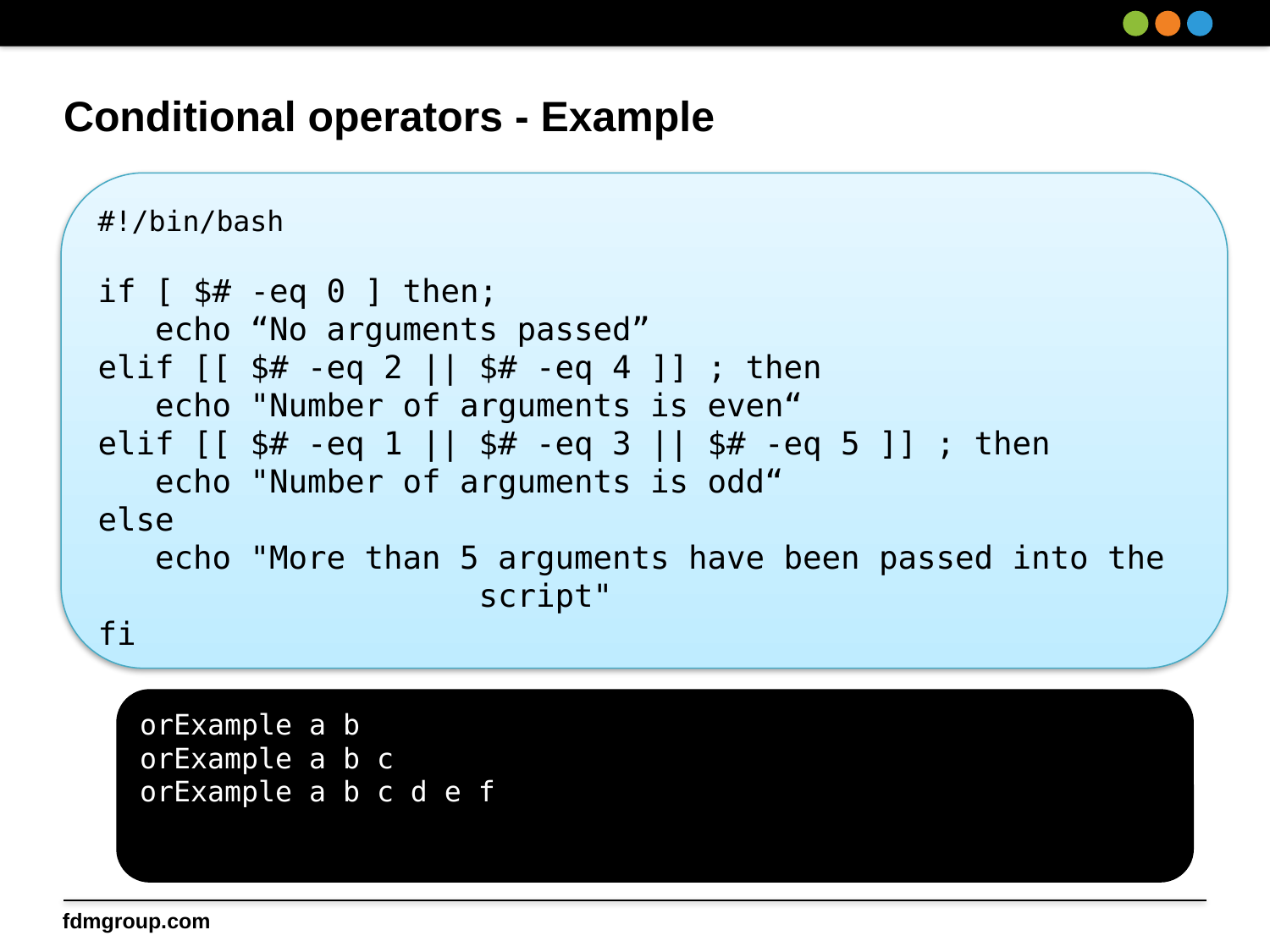

# Conditional operators - Example
#!/bin/bash

if [ $# -eq 0 ] then;
   echo “No arguments passed”
elif [[ $# -eq 2 || $# -eq 4 ]] ; then
   echo "Number of arguments is even“
elif [[ $# -eq 1 || $# -eq 3 || $# -eq 5 ]] ; then
   echo "Number of arguments is odd“
else
   echo "More than 5 arguments have been passed into the 			script"
fi
orExample a b
orExample a b c
orExample a b c d e f